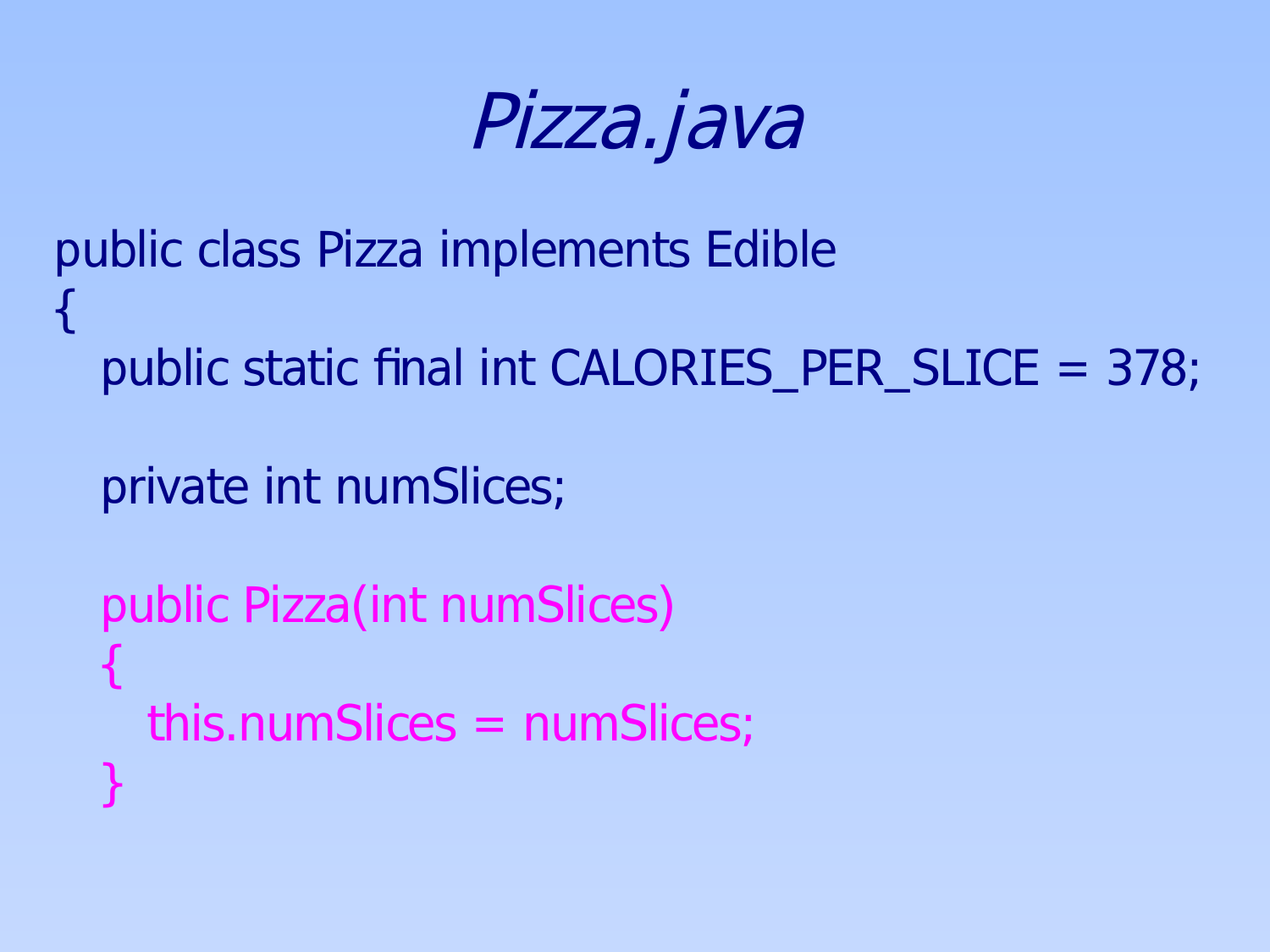

# Pizza.java
public class Pizza implements Edible
{
   public static final int CALORIES_PER_SLICE = 378;

   private int numSlices;

   public Pizza(int numSlices)
   {
      this.numSlices = numSlices;
   }